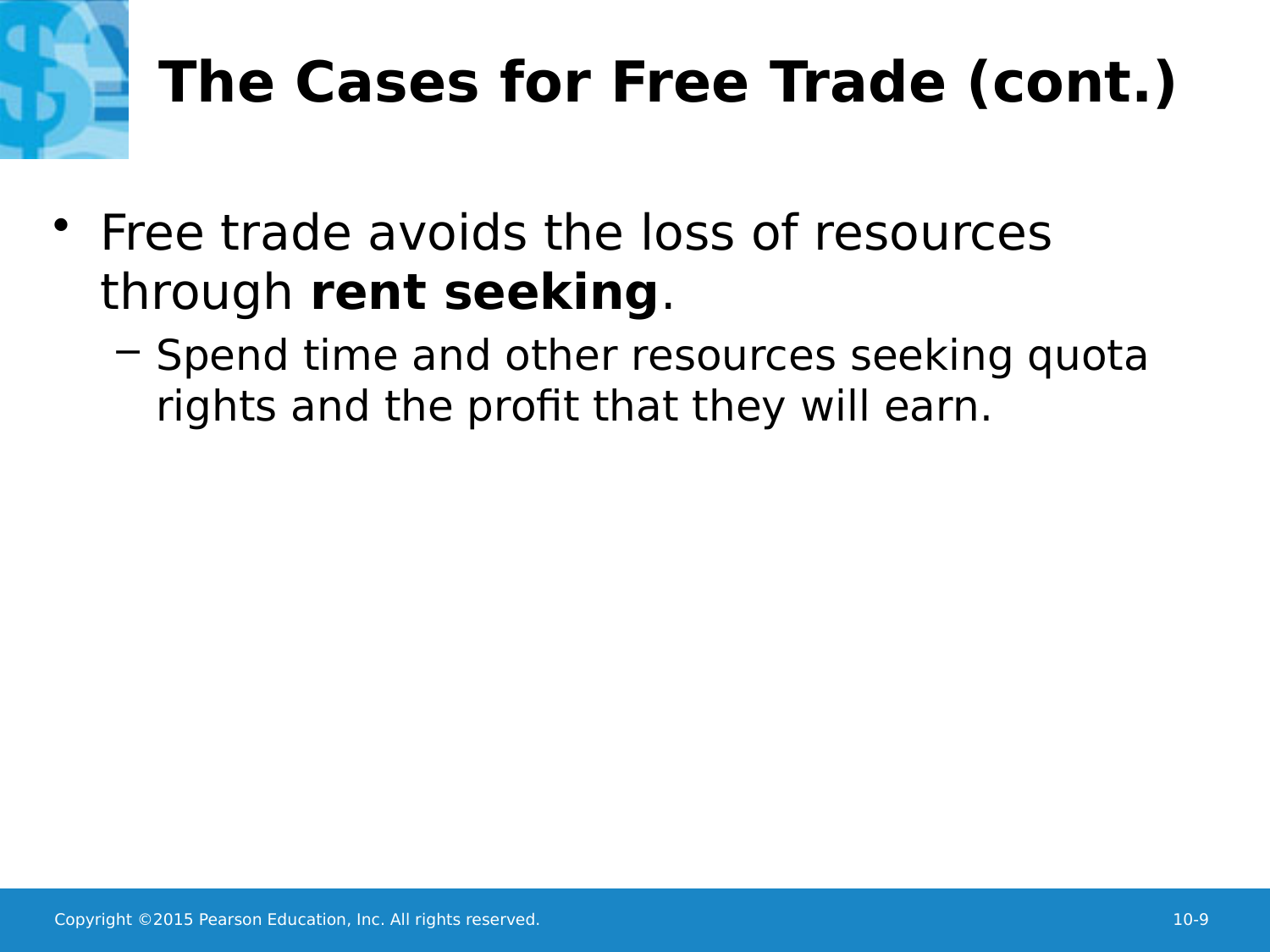

# The Cases for Free Trade (cont.)
Free trade avoids the loss of resources through rent seeking.
Spend time and other resources seeking quota rights and the profit that they will earn.